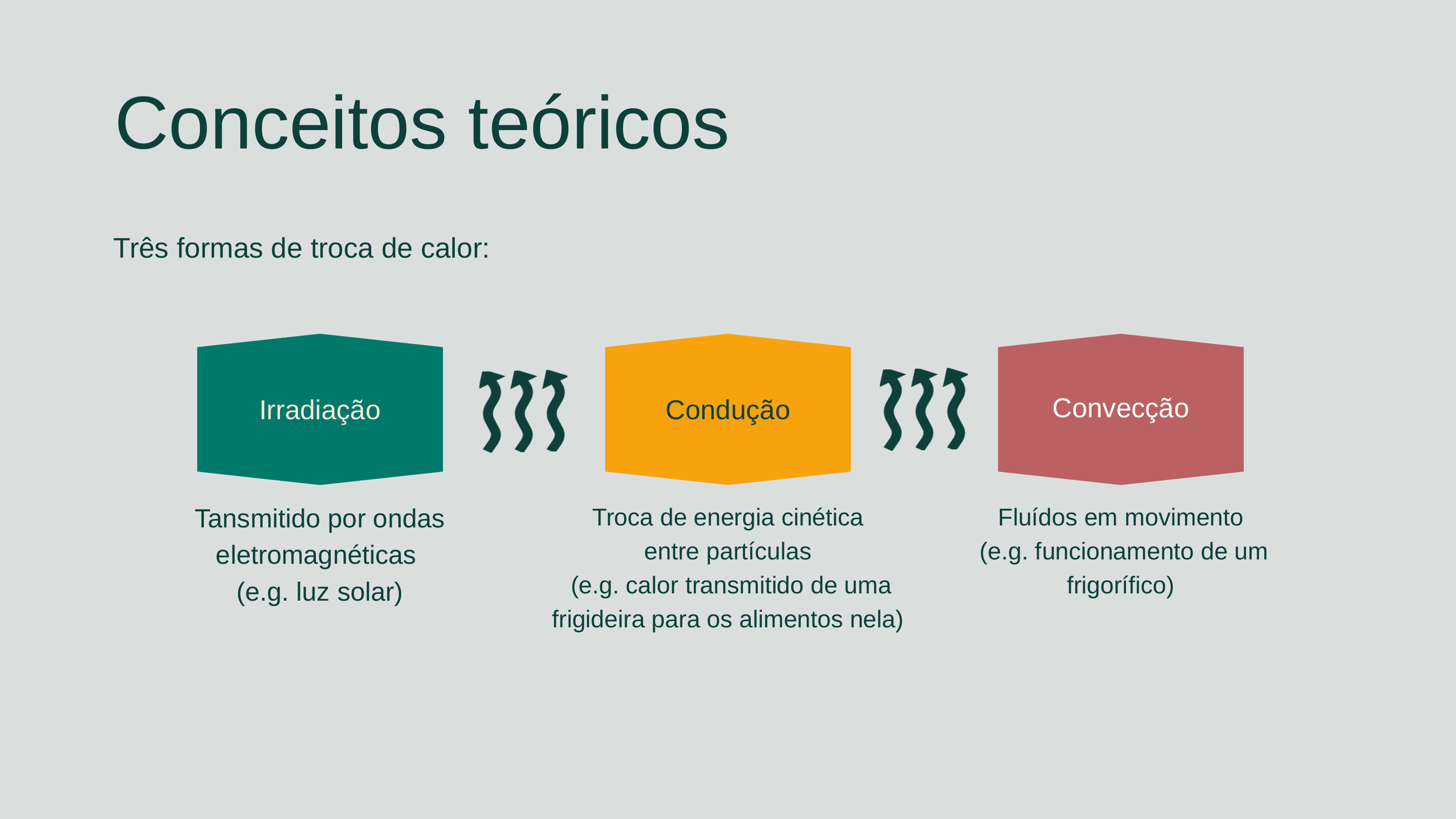

Conceitos teóricos
Três formas de troca de calor:

Convecção
Irradiação
Condução
Tansmitido por ondas eletromagnéticas
(e.g. luz solar)
Troca de energia cinética
entre partículas
 (e.g. calor transmitido de uma frigideira para os alimentos nela)
Fluídos em movimento
 (e.g. funcionamento de um frigorífico)